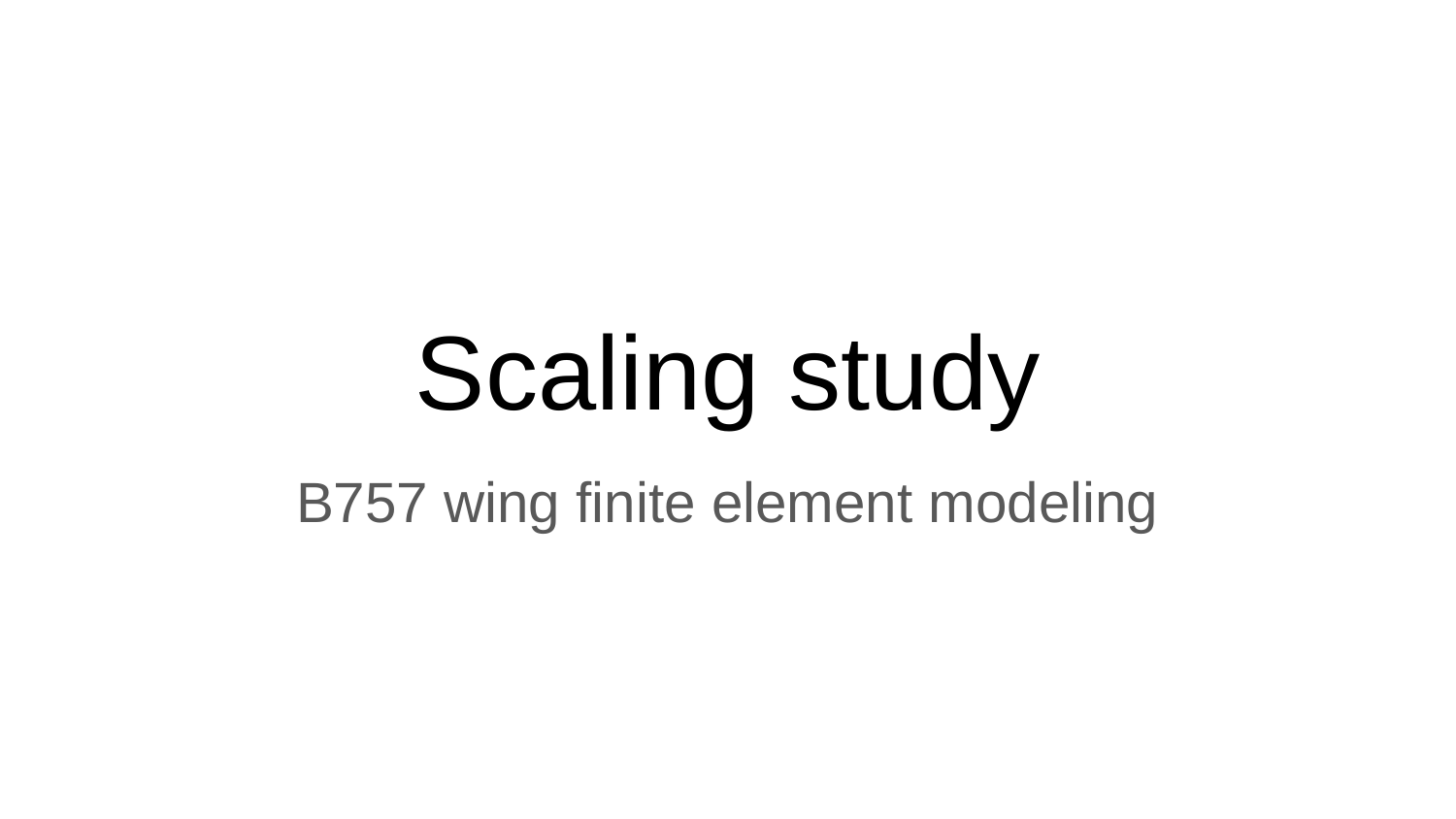

# Scaling study
B757 wing finite element modeling